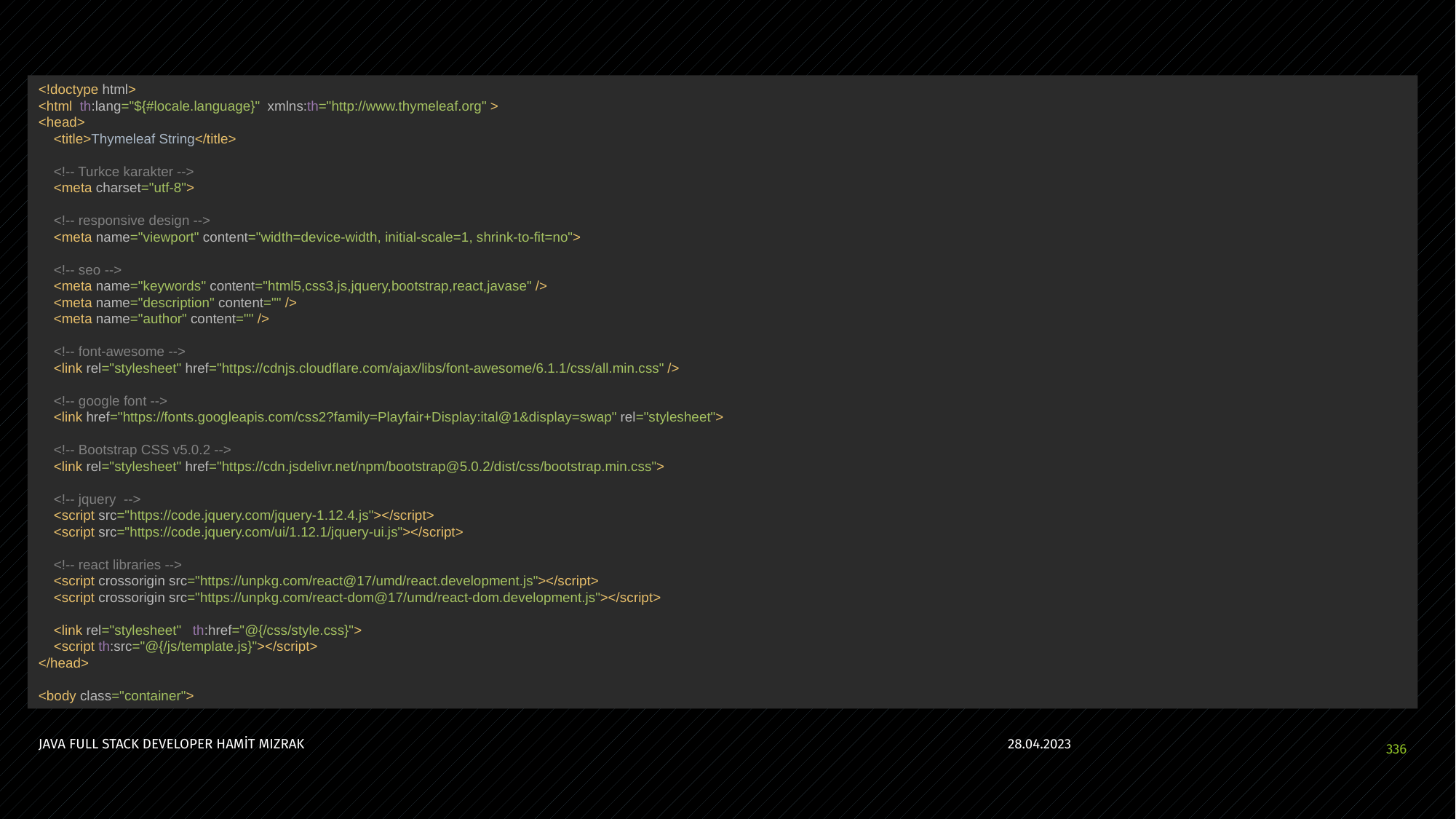

#
<!doctype html>
<html  th:lang="${#locale.language}"  xmlns:th="http://www.thymeleaf.org" >
<head>
    <title>Thymeleaf String</title>
    <!-- Turkce karakter -->
    <meta charset="utf-8">
    <!-- responsive design -->
    <meta name="viewport" content="width=device-width, initial-scale=1, shrink-to-fit=no">
    <!-- seo -->
    <meta name="keywords" content="html5,css3,js,jquery,bootstrap,react,javase" />
    <meta name="description" content="" />
    <meta name="author" content="" />
    <!-- font-awesome -->
    <link rel="stylesheet" href="https://cdnjs.cloudflare.com/ajax/libs/font-awesome/6.1.1/css/all.min.css" />
    <!-- google font -->
    <link href="https://fonts.googleapis.com/css2?family=Playfair+Display:ital@1&display=swap" rel="stylesheet">
    <!-- Bootstrap CSS v5.0.2 -->
    <link rel="stylesheet" href="https://cdn.jsdelivr.net/npm/bootstrap@5.0.2/dist/css/bootstrap.min.css">
    <!-- jquery  -->
    <script src="https://code.jquery.com/jquery-1.12.4.js"></script>
    <script src="https://code.jquery.com/ui/1.12.1/jquery-ui.js"></script>
    <!-- react libraries -->
    <script crossorigin src="https://unpkg.com/react@17/umd/react.development.js"></script>
    <script crossorigin src="https://unpkg.com/react-dom@17/umd/react-dom.development.js"></script>
    <link rel="stylesheet"   th:href="@{/css/style.css}">
    <script th:src="@{/js/template.js}"></script>
</head>
<body class="container">
JAVA FULL STACK DEVELOPER HAMİT MIZRAK
28.04.2023
336